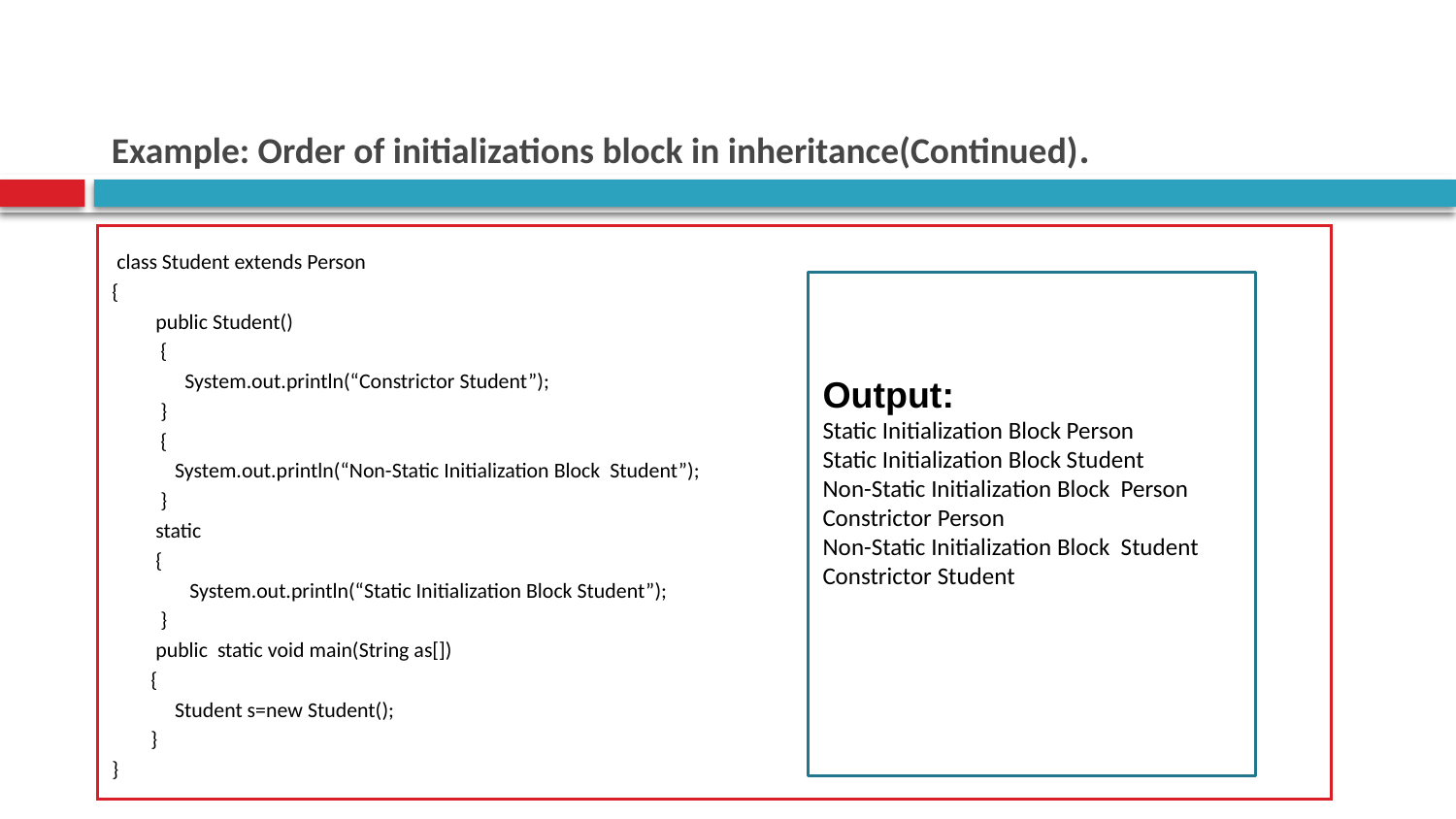

# Example: Order of initializations block in inheritance(Continued).

 class Student extends Person
{
         public Student()
          {
               System.out.println(“Constrictor Student”);
          }
          {
 	System.out.println(“Non-Static Initialization Block  Student”);
          }
         static
         {
                System.out.println(“Static Initialization Block Student”);
          }
         public  static void main(String as[])
        {
	Student s=new Student();
        }
}

Output:
Static Initialization Block Person
Static Initialization Block Student
Non-Static Initialization Block  Person
Constrictor Person
Non-Static Initialization Block  Student
Constrictor Student